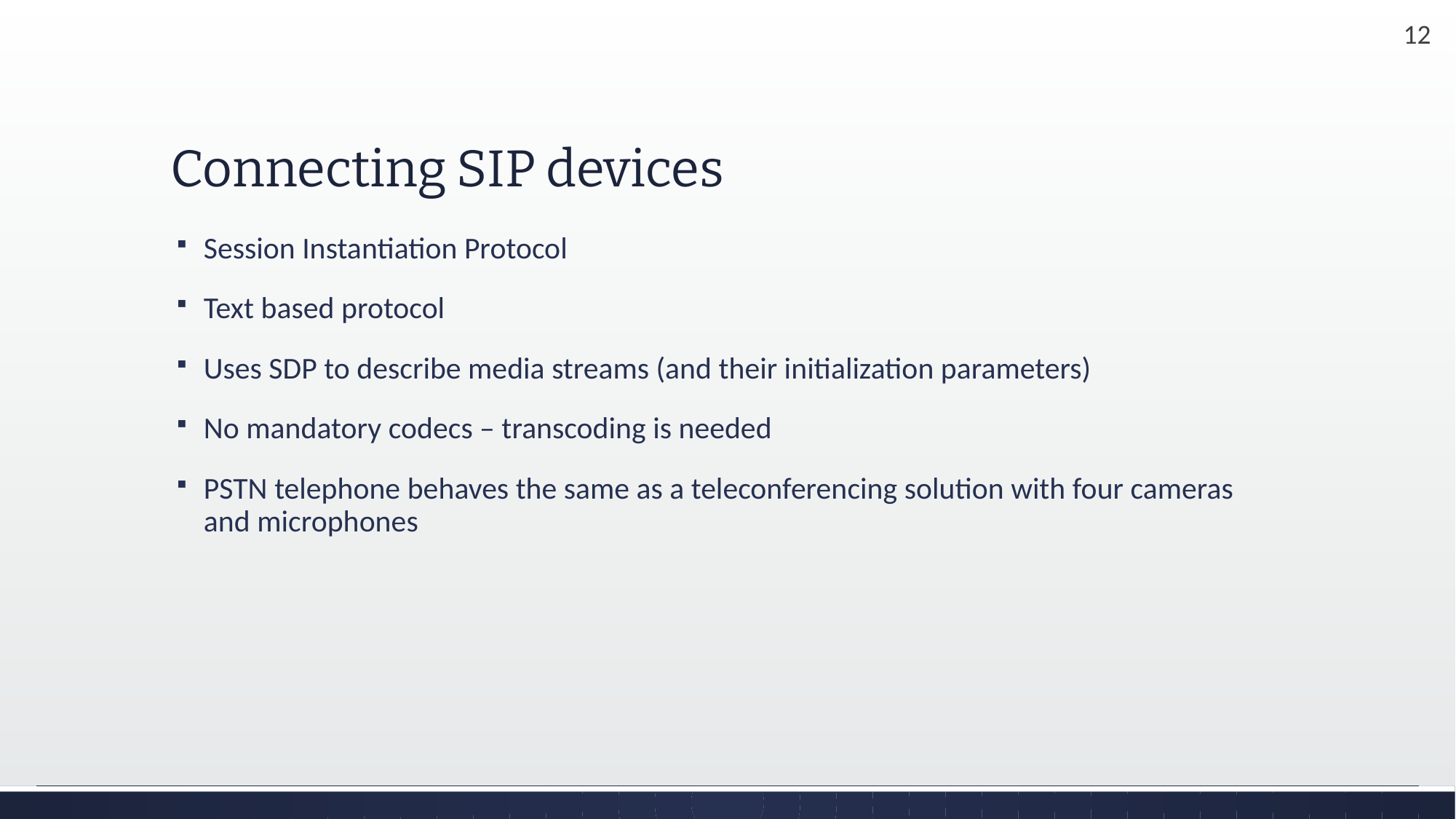

# Connecting SIP devices
Session Instantiation Protocol
Text based protocol
Uses SDP to describe media streams (and their initialization parameters)
No mandatory codecs – transcoding is needed
PSTN telephone behaves the same as a teleconferencing solution with four cameras and microphones